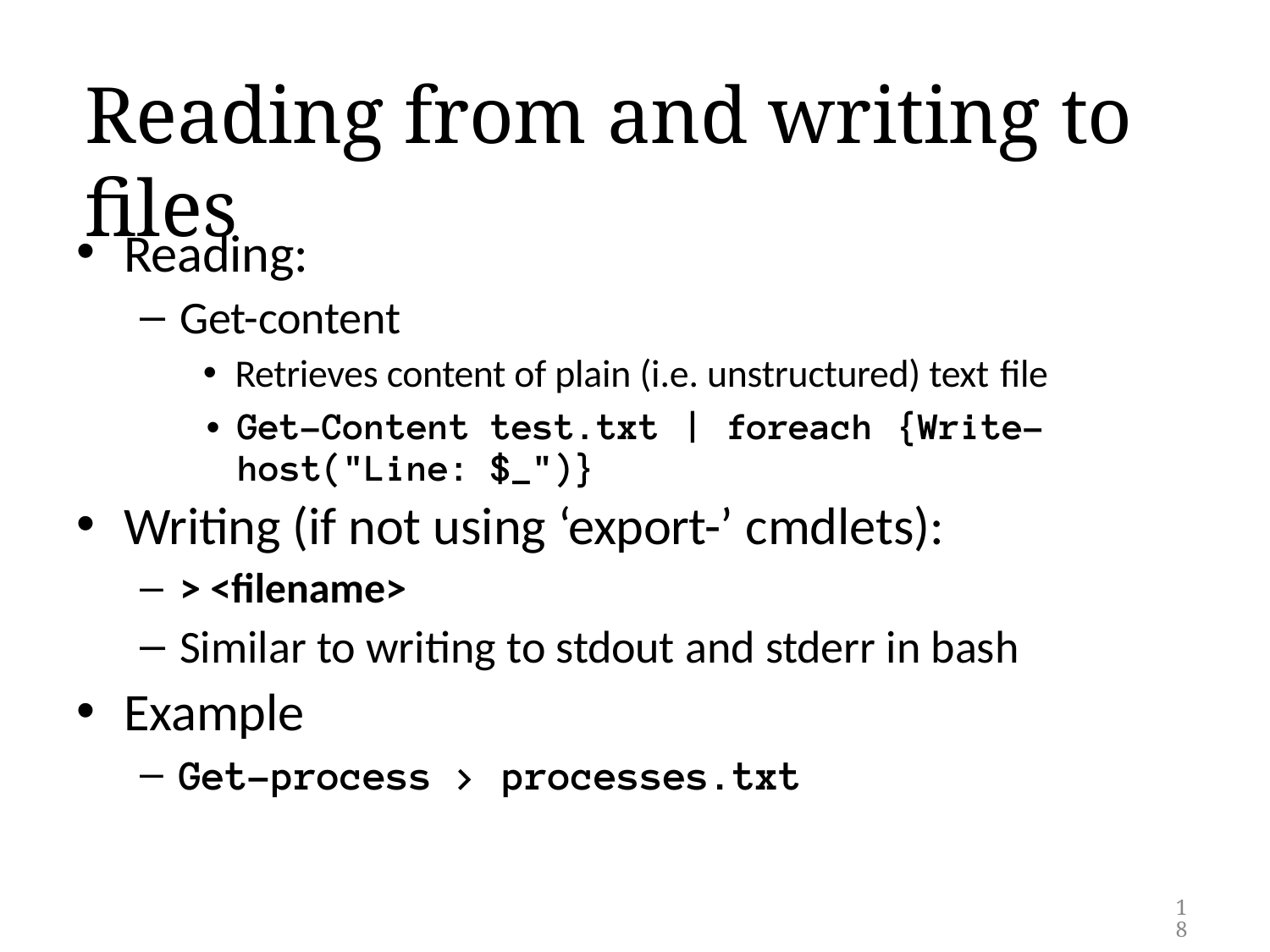

# Reading from and writing to files
Reading:
Get-content
Retrieves content of plain (i.e. unstructured) text file

Writing (if not using ‘export-’ cmdlets):
> <filename>
Similar to writing to stdout and stderr in bash
Example
Get-process > processes.txt
| Get-Content | test.txt | | | foreach | {Write- |
| --- | --- | --- | --- | --- |
| host("Line: | $\_")} |  |  |  |
18